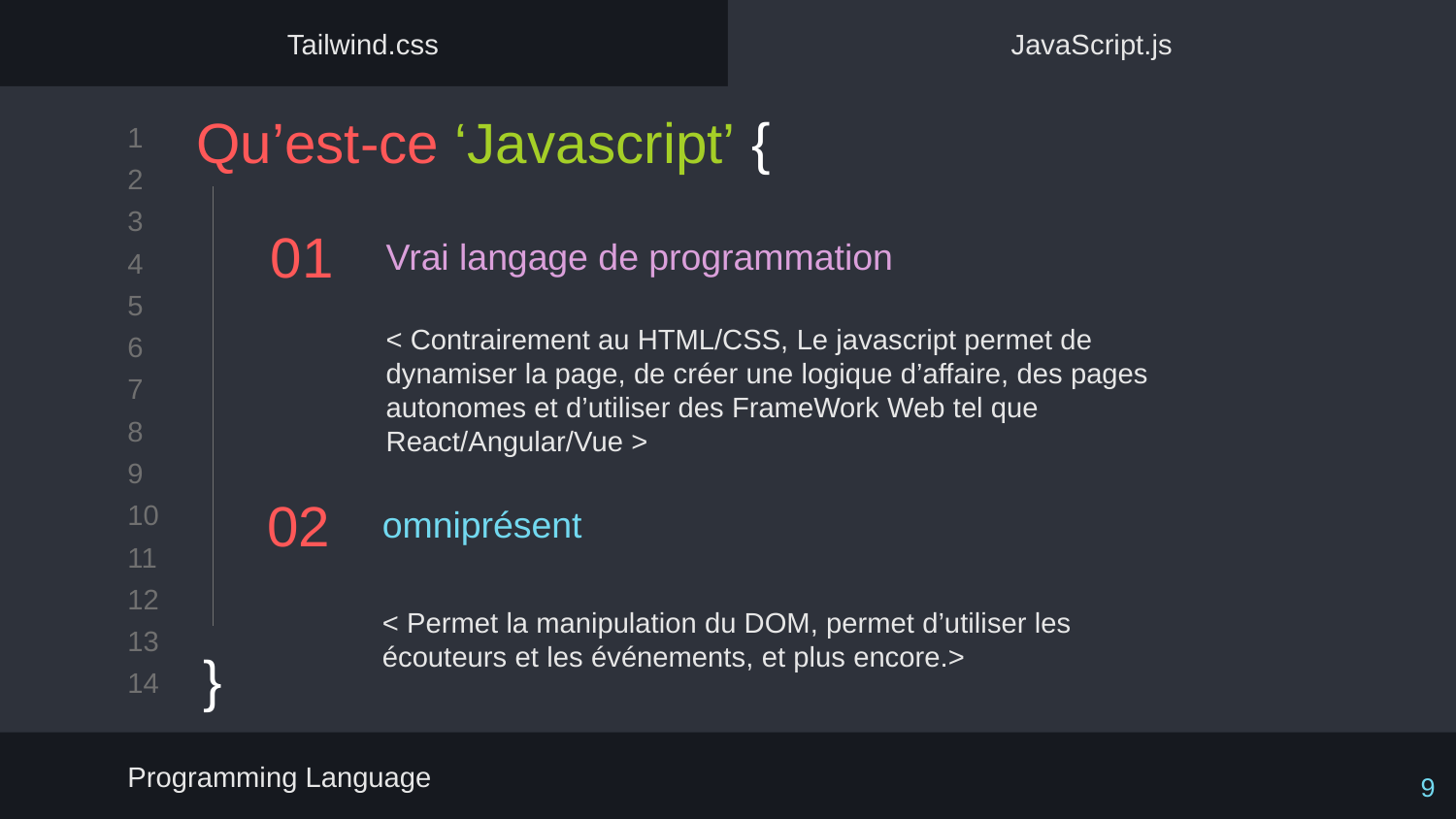

Tailwind.css
JavaScript.js
Qu’est-ce ‘Javascript’ {
}
# 01
Vrai langage de programmation
< Contrairement au HTML/CSS, Le javascript permet de dynamiser la page, de créer une logique d’affaire, des pages autonomes et d’utiliser des FrameWork Web tel que React/Angular/Vue >
omniprésent
02
< Permet la manipulation du DOM, permet d’utiliser les écouteurs et les événements, et plus encore.>
Programming Language
9